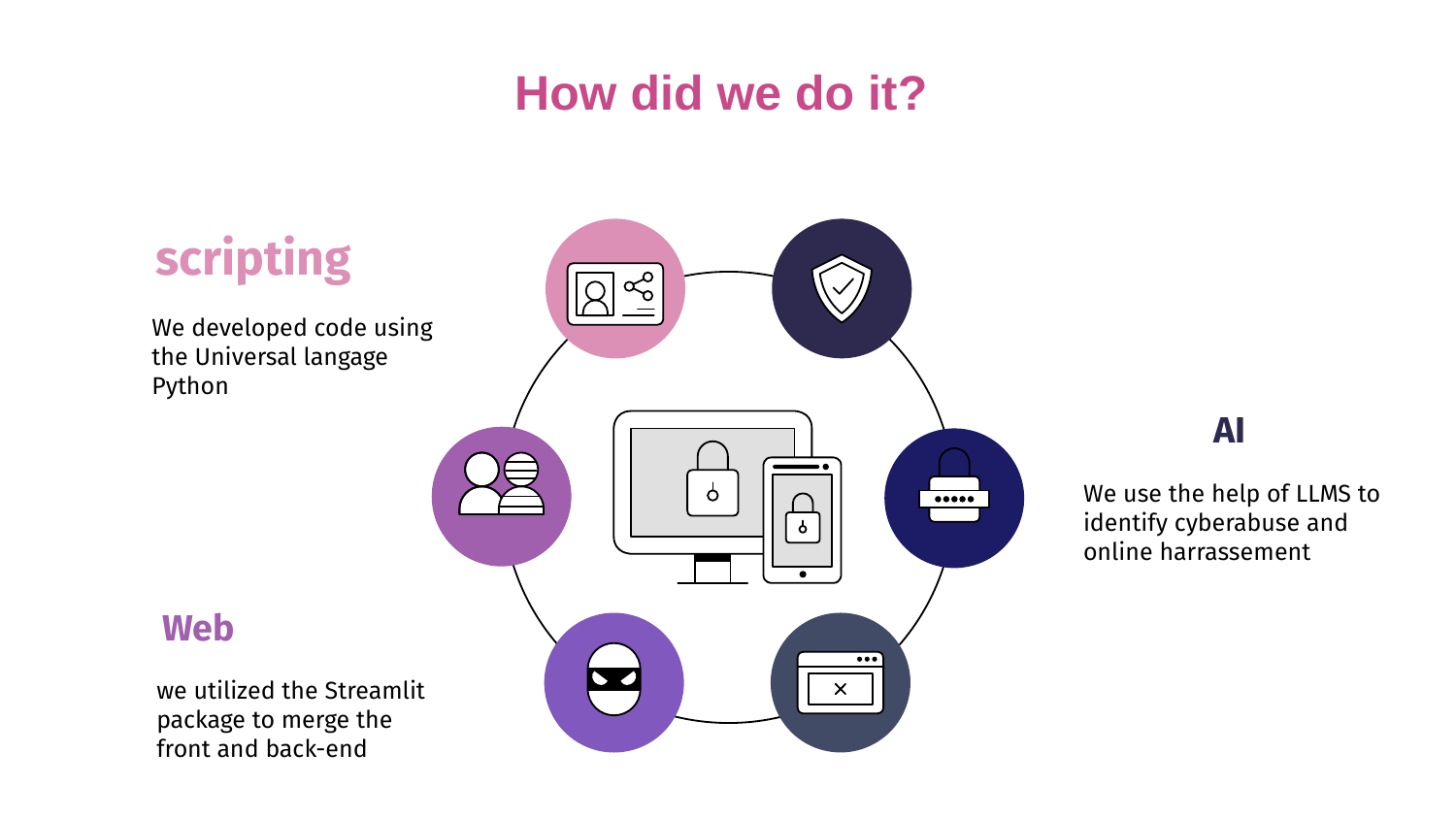

# How did we do it?

scripting
We developed code using the Universal langage Python

AI
We use the help of LLMS to identify cyberabuse and online harrassement

Web
we utilized the Streamlit package to merge the front and back-end